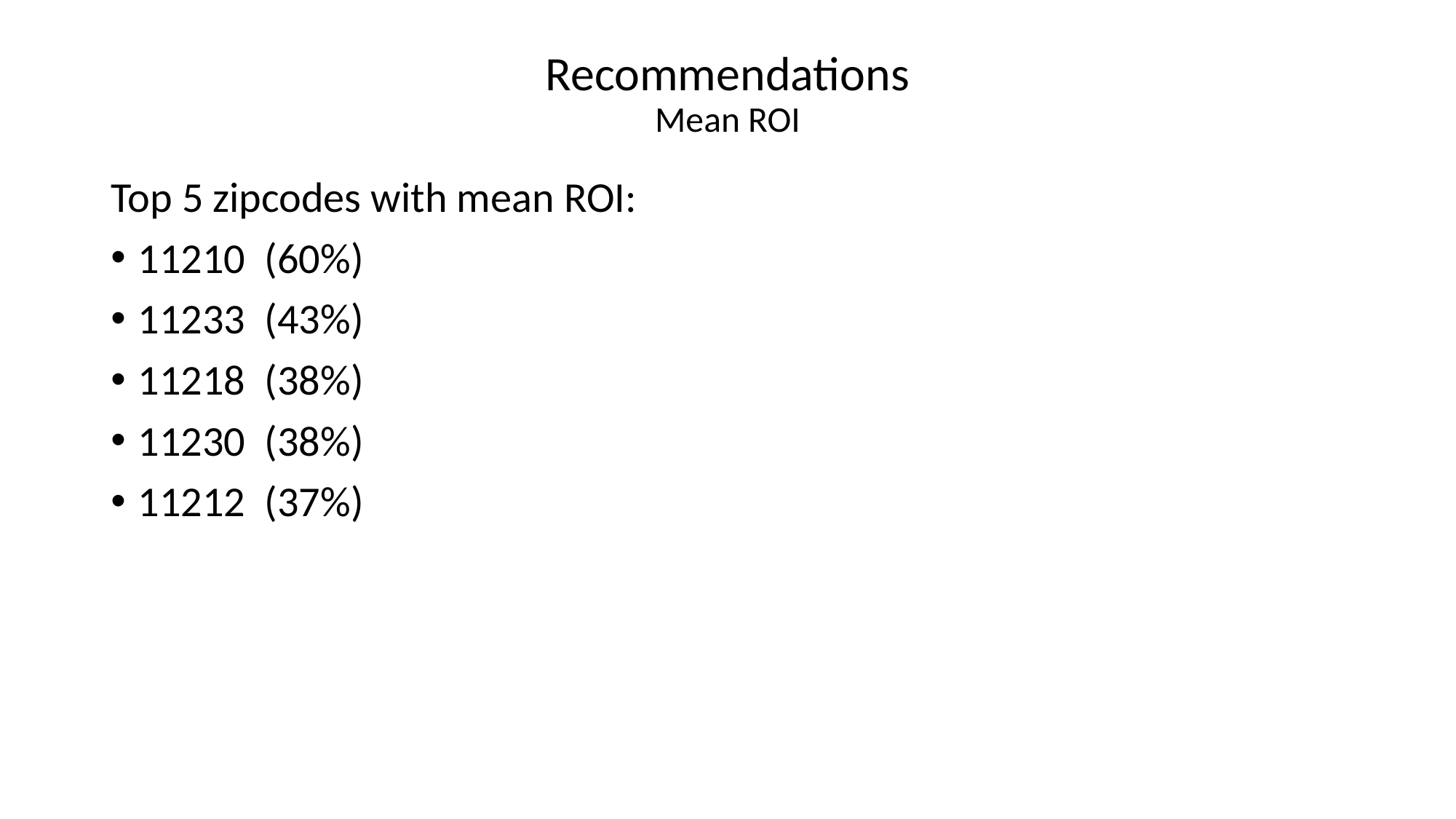

# Recommendations Mean ROI
Top 5 zipcodes with mean ROI:
11210  (60%)
11233  (43%)
11218  (38%)
11230  (38%)
11212  (37%)